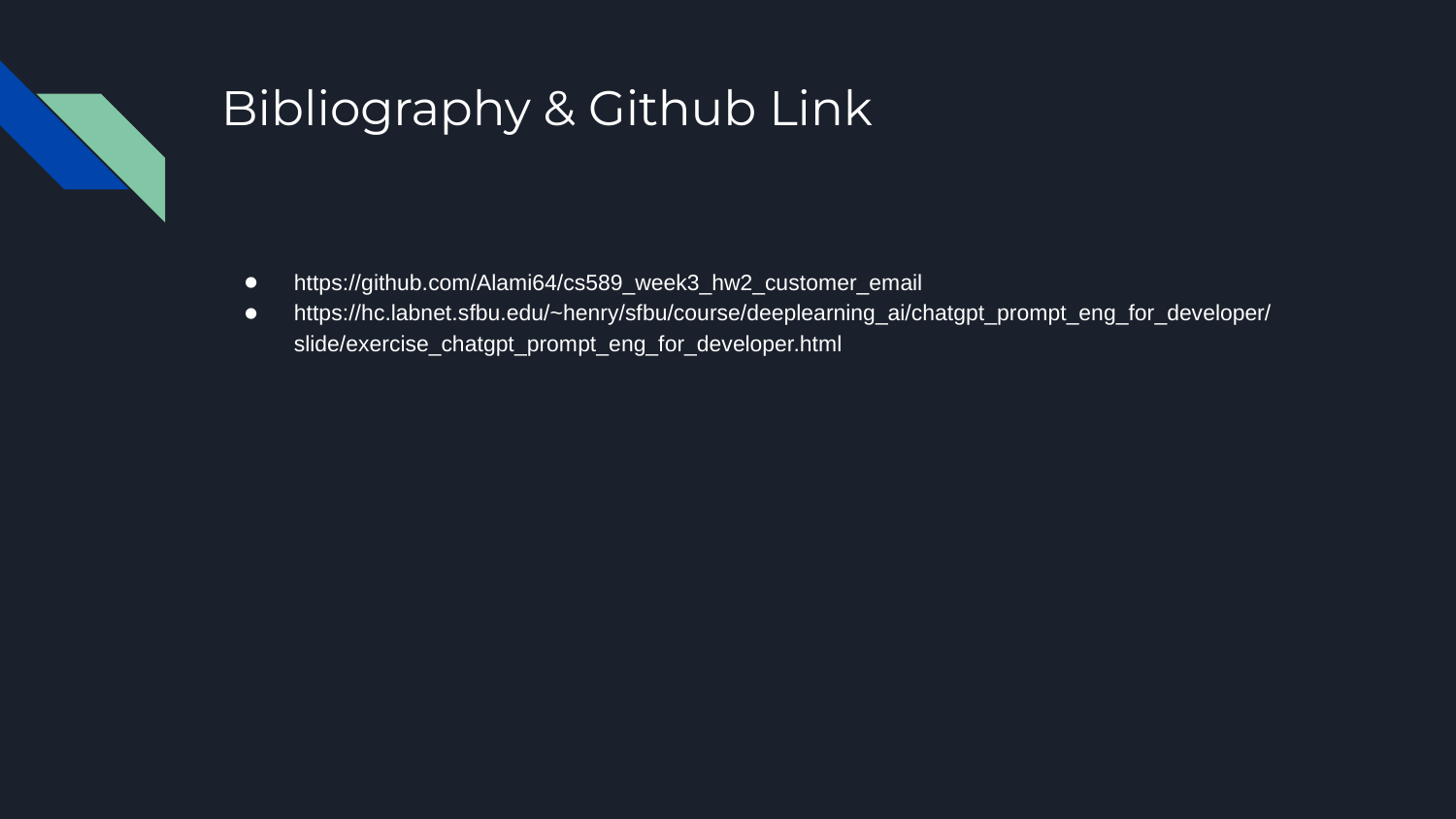

# Bibliography & Github Link
https://github.com/Alami64/cs589_week3_hw2_customer_email
https://hc.labnet.sfbu.edu/~henry/sfbu/course/deeplearning_ai/chatgpt_prompt_eng_for_developer/slide/exercise_chatgpt_prompt_eng_for_developer.html